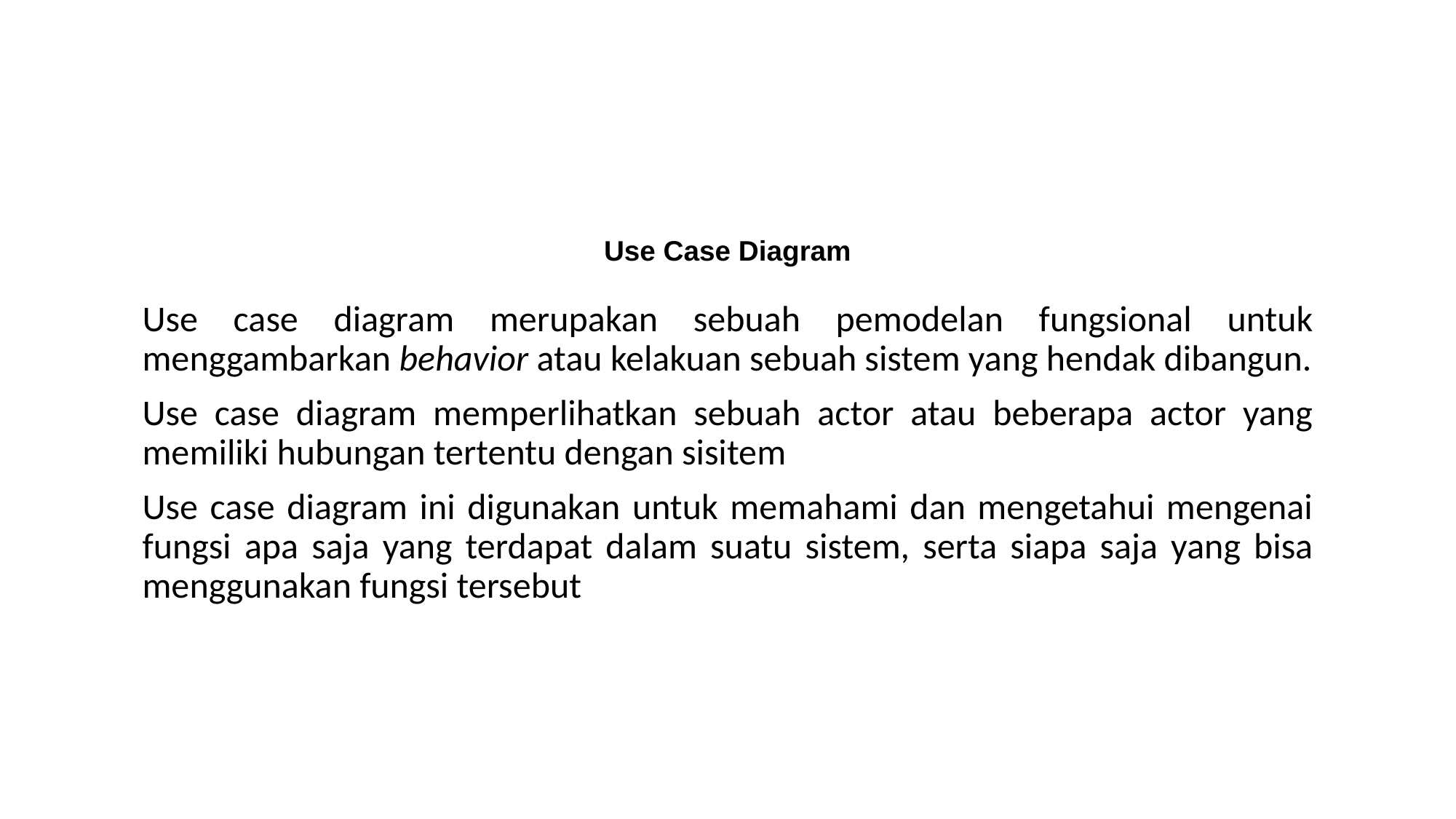

# Use Case Diagram
Use case diagram merupakan sebuah pemodelan fungsional untuk menggambarkan behavior atau kelakuan sebuah sistem yang hendak dibangun.
Use case diagram memperlihatkan sebuah actor atau beberapa actor yang memiliki hubungan tertentu dengan sisitem
Use case diagram ini digunakan untuk memahami dan mengetahui mengenai fungsi apa saja yang terdapat dalam suatu sistem, serta siapa saja yang bisa menggunakan fungsi tersebut